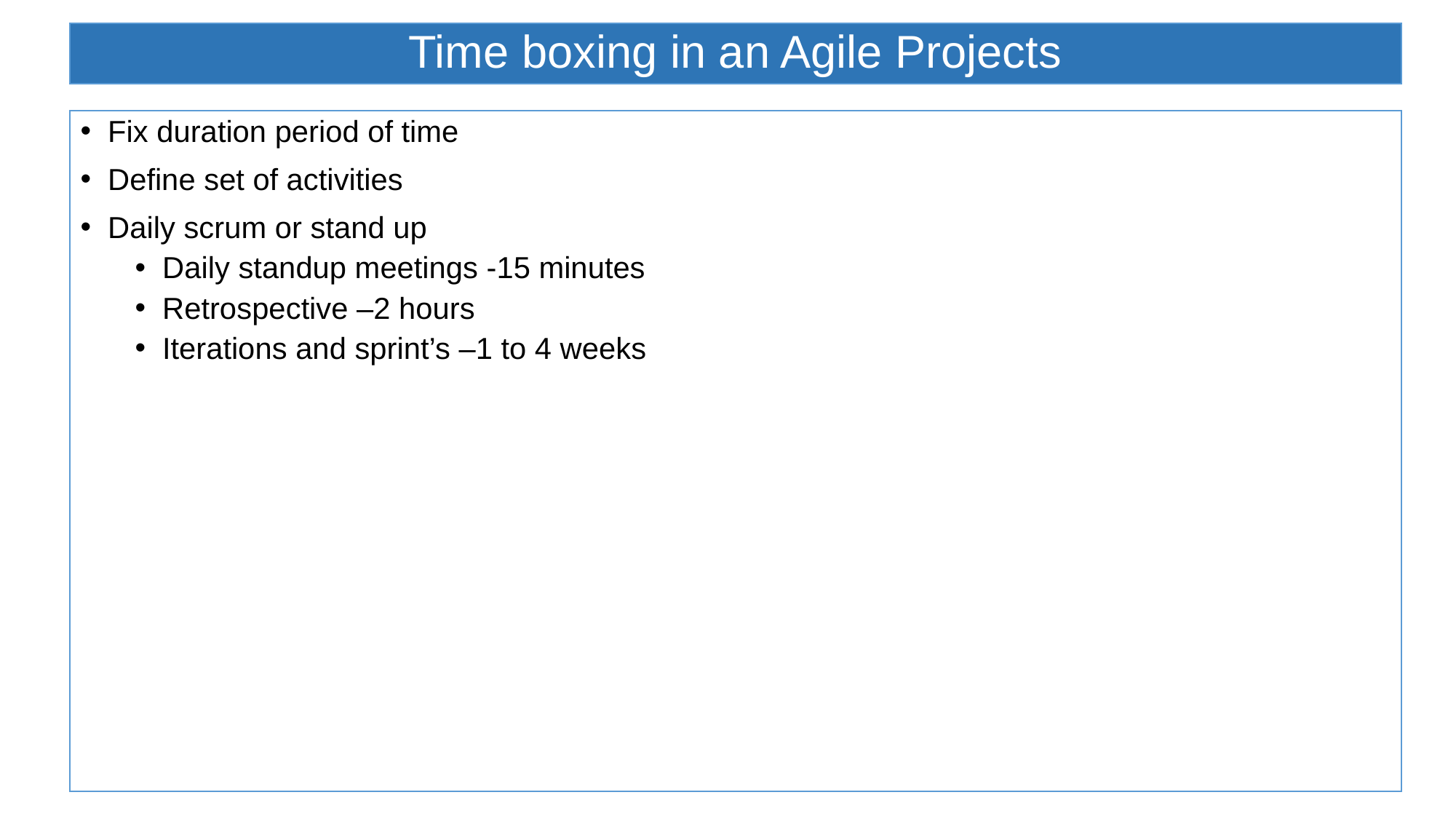

# Time boxing in an Agile Projects
Fix duration period of time
Define set of activities
Daily scrum or stand up
Daily standup meetings -15 minutes
Retrospective –2 hours
Iterations and sprint’s –1 to 4 weeks